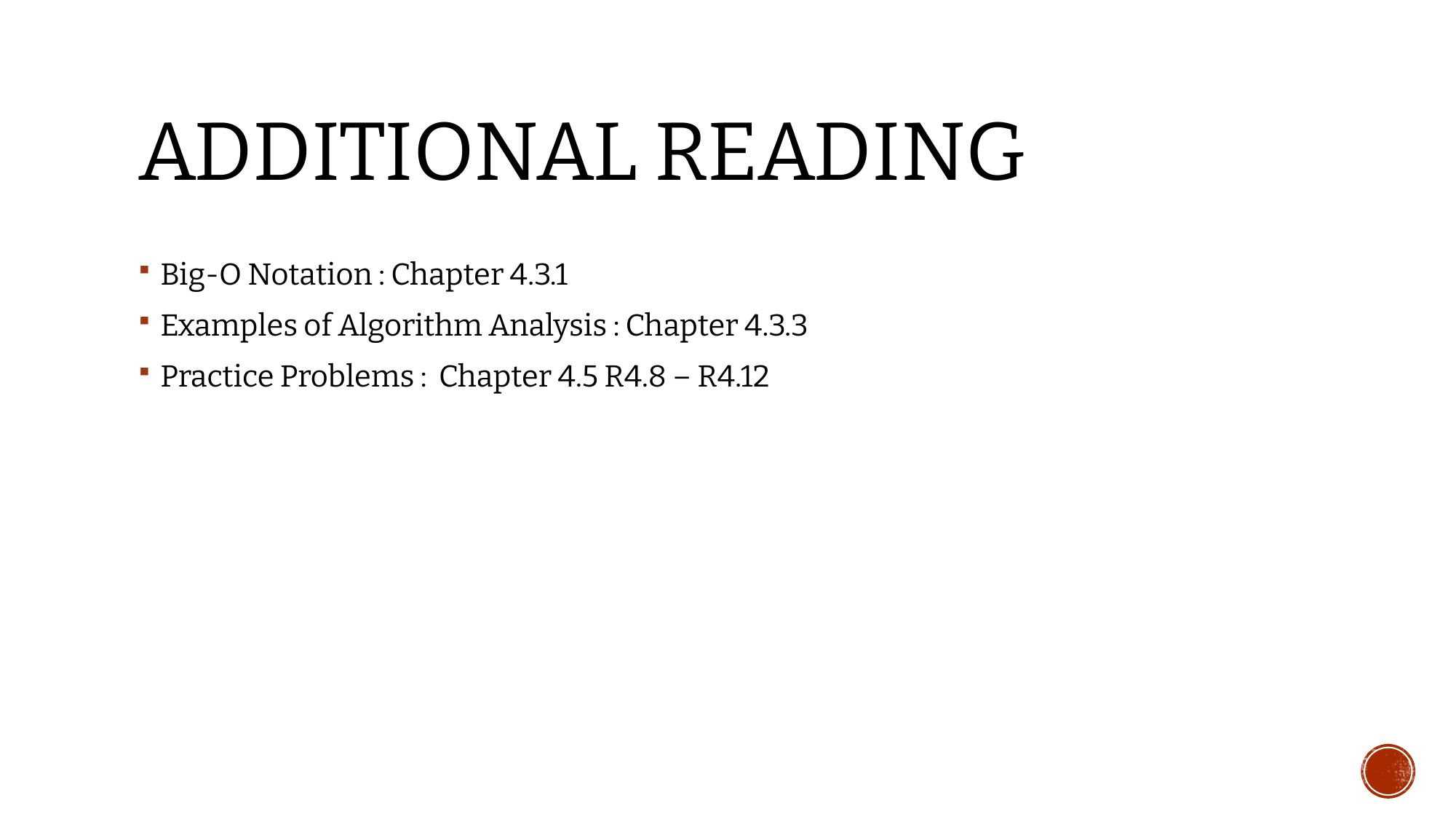

# ADDITIONAL READING
Big-O Notation : Chapter 4.3.1
Examples of Algorithm Analysis : Chapter 4.3.3
Practice Problems :  Chapter 4.5 R4.8 – R4.12